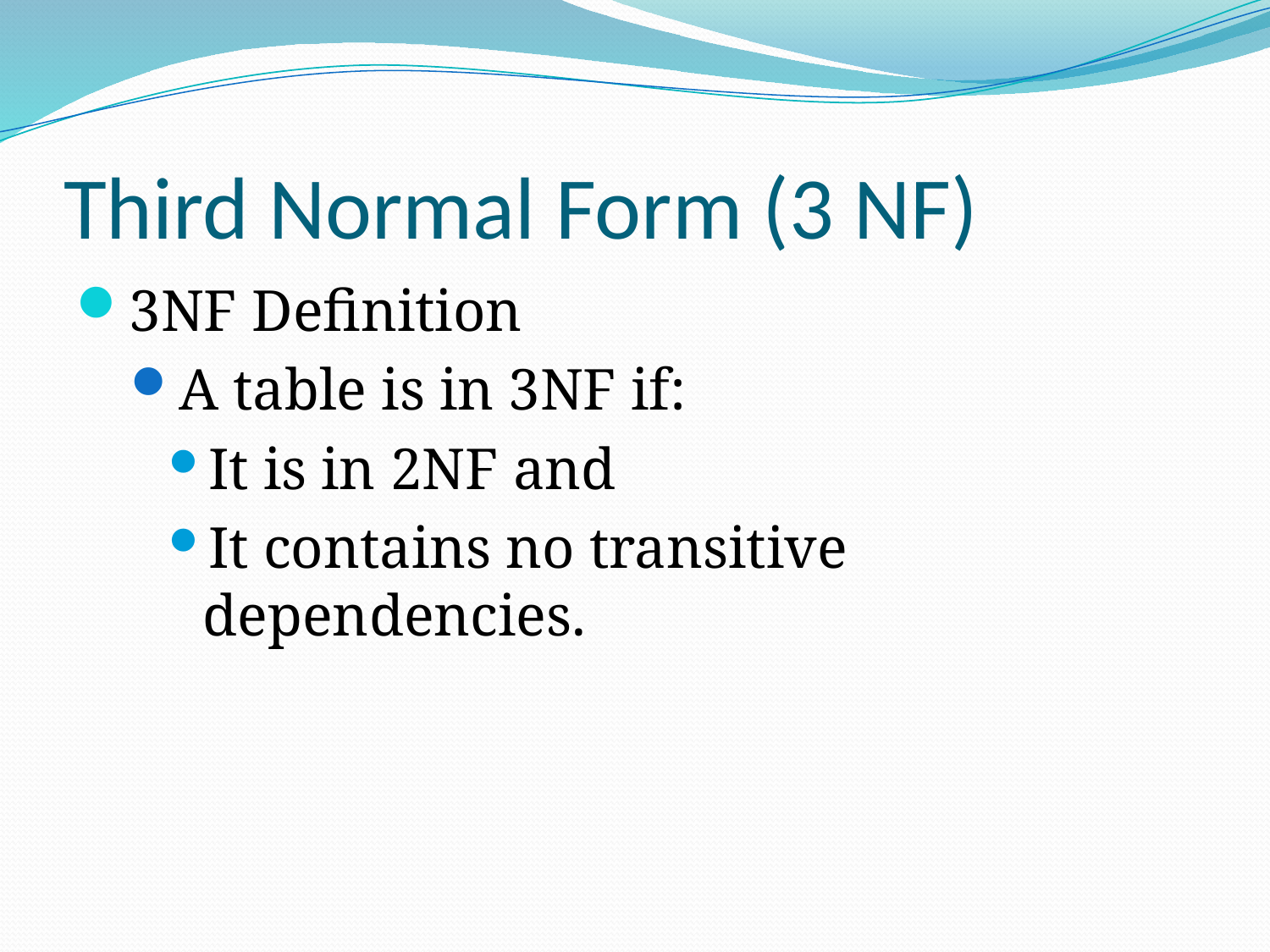

# Third Normal Form (3 NF)
3NF Definition
A table is in 3NF if:
It is in 2NF and
It contains no transitive dependencies.